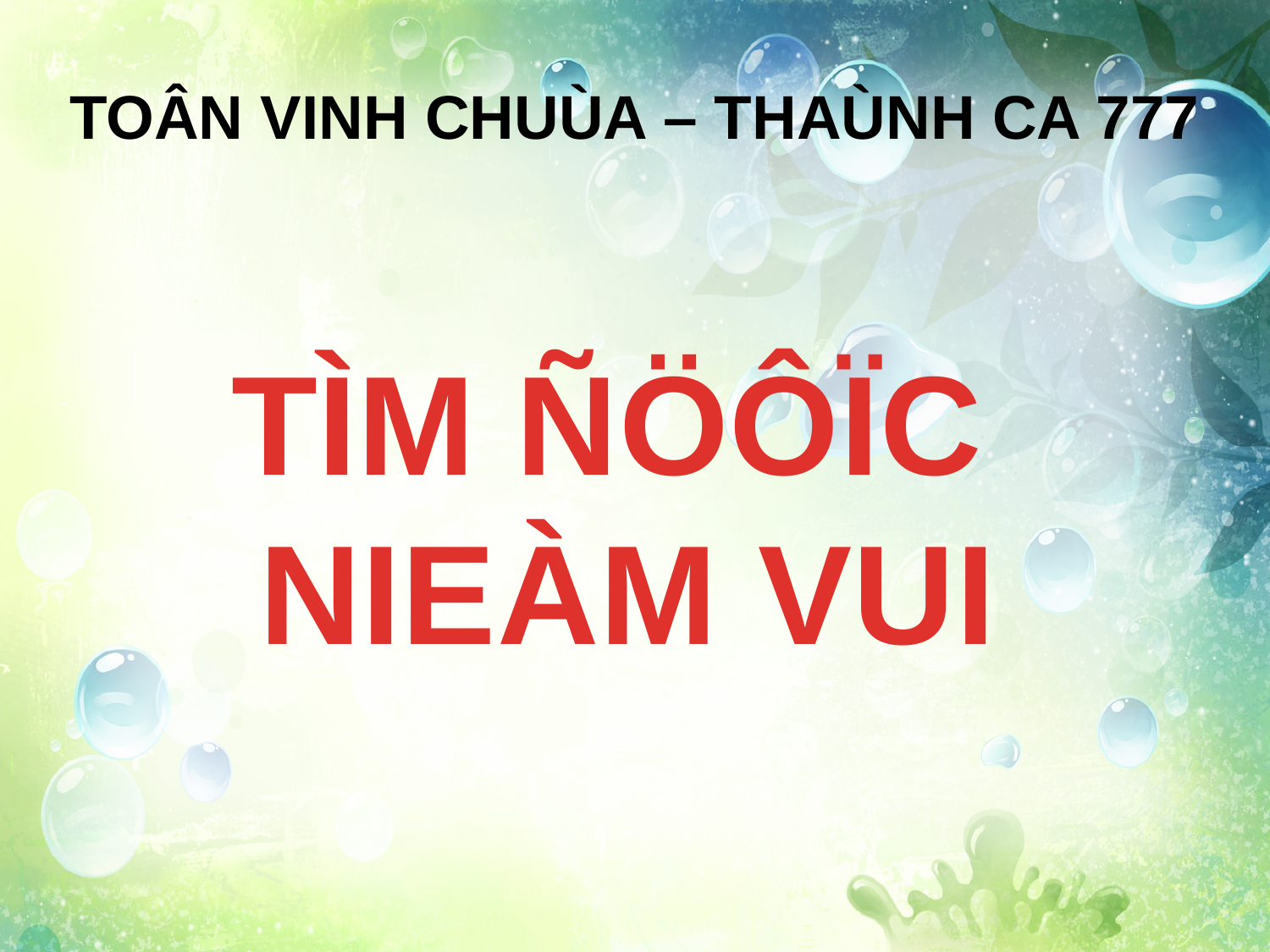

TOÂN VINH CHUÙA – THAÙNH CA 777
TÌM ÑÖÔÏC
NIEÀM VUI